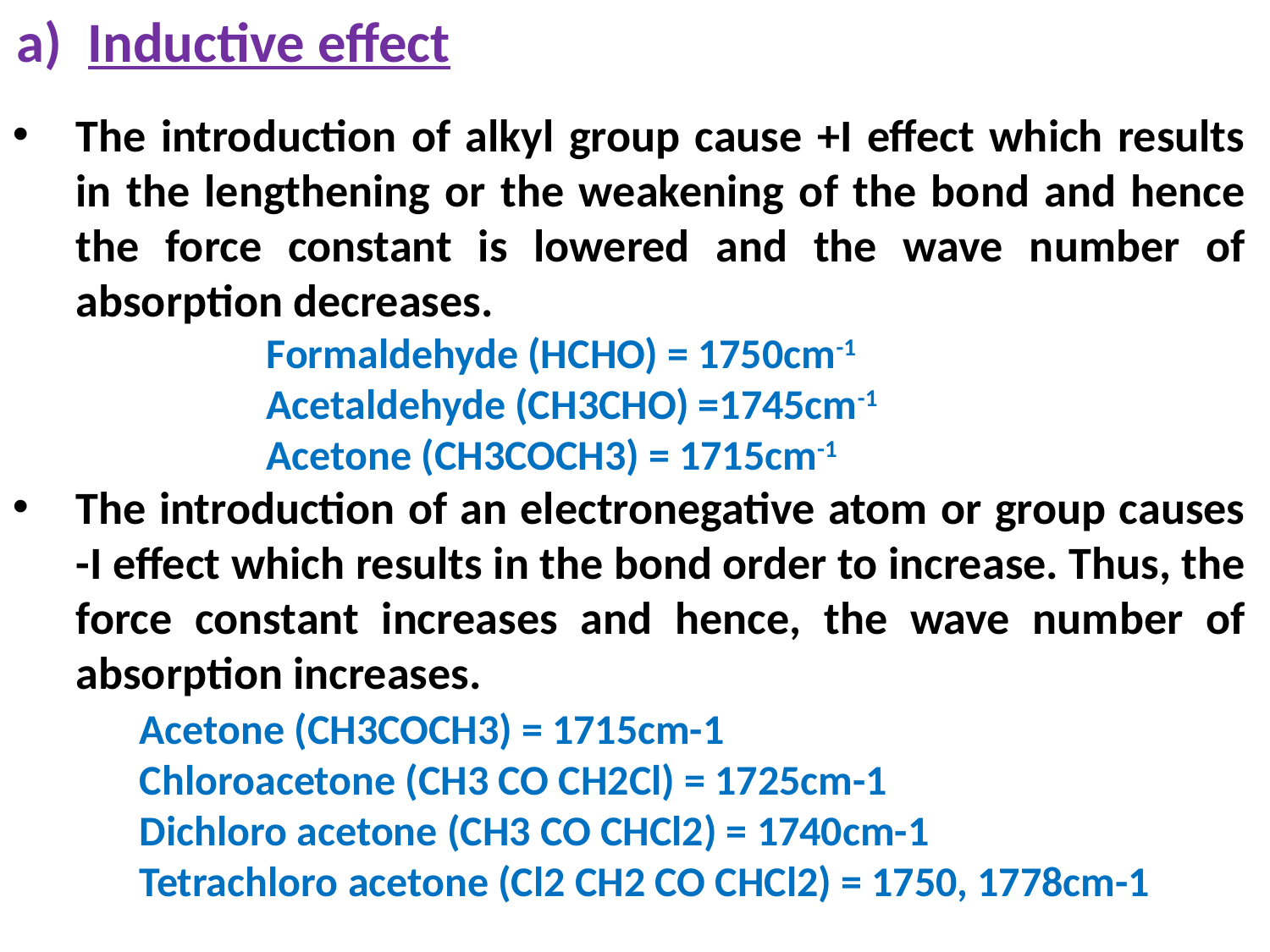

Inductive effect
The introduction of alkyl group cause +I effect which results in the lengthening or the weakening of the bond and hence the force constant is lowered and the wave number of absorption decreases.
Formaldehyde (HCHO) = 1750cm-1
Acetaldehyde (CH3CHO) =1745cm-1
Acetone (CH3COCH3) = 1715cm-1
The introduction of an electronegative atom or group causes -I effect which results in the bond order to increase. Thus, the force constant increases and hence, the wave number of absorption increases.
           	Acetone (CH3COCH3) = 1715cm-1
	Chloroacetone (CH3 CO CH2Cl) = 1725cm-1
	Dichloro acetone (CH3 CO CHCl2) = 1740cm-1
	Tetrachloro acetone (Cl2 CH2 CO CHCl2) = 1750, 1778cm-1